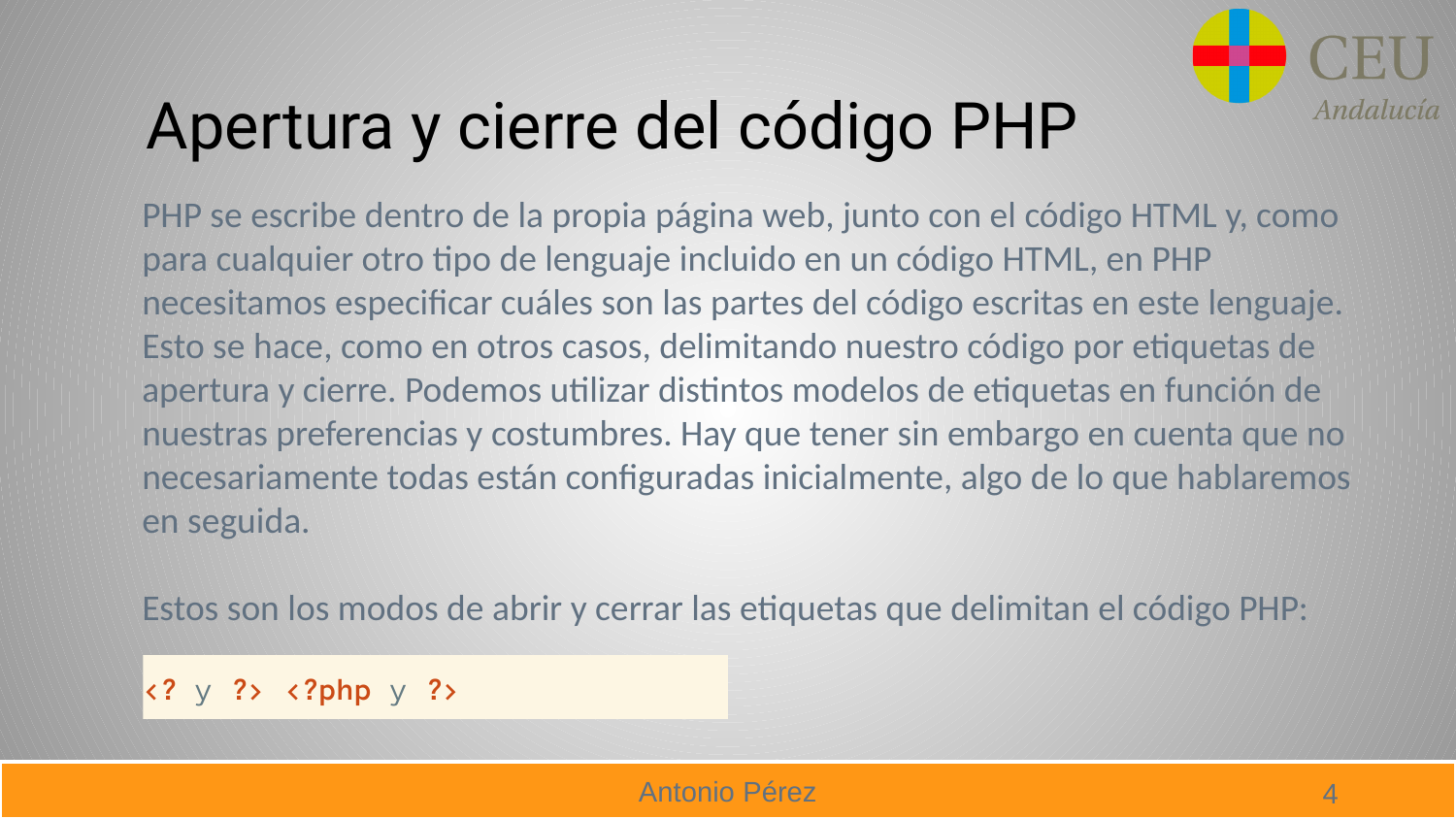

# Apertura y cierre del código PHP
PHP se escribe dentro de la propia página web, junto con el código HTML y, como para cualquier otro tipo de lenguaje incluido en un código HTML, en PHP necesitamos especificar cuáles son las partes del código escritas en este lenguaje. Esto se hace, como en otros casos, delimitando nuestro código por etiquetas de apertura y cierre. Podemos utilizar distintos modelos de etiquetas en función de nuestras preferencias y costumbres. Hay que tener sin embargo en cuenta que no necesariamente todas están configuradas inicialmente, algo de lo que hablaremos en seguida.

Estos son los modos de abrir y cerrar las etiquetas que delimitan el código PHP:

<? y ?> <?php y ?>
4